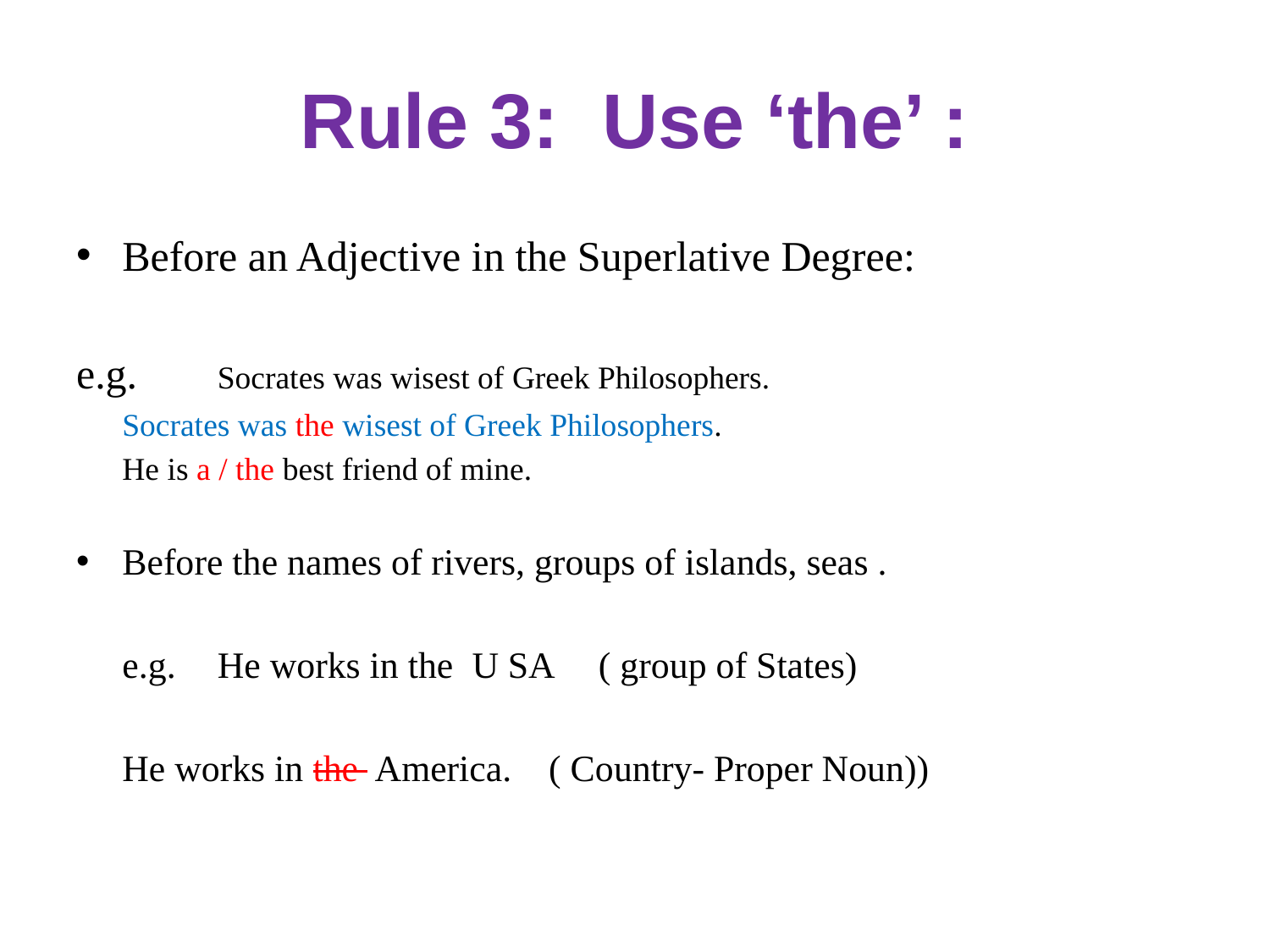

# Rule 3:  Use ‘the’ :
Before an Adjective in the Superlative Degree:

e.g. 	Socrates was wisest of Greek Philosophers.
		Socrates was the wisest of Greek Philosophers.
		He is a / the best friend of mine.

Before the names of rivers, groups of islands, seas .

	e.g. 		He works in the  U SA	( group of States)

			He works in the  America.    ( Country- Proper Noun))